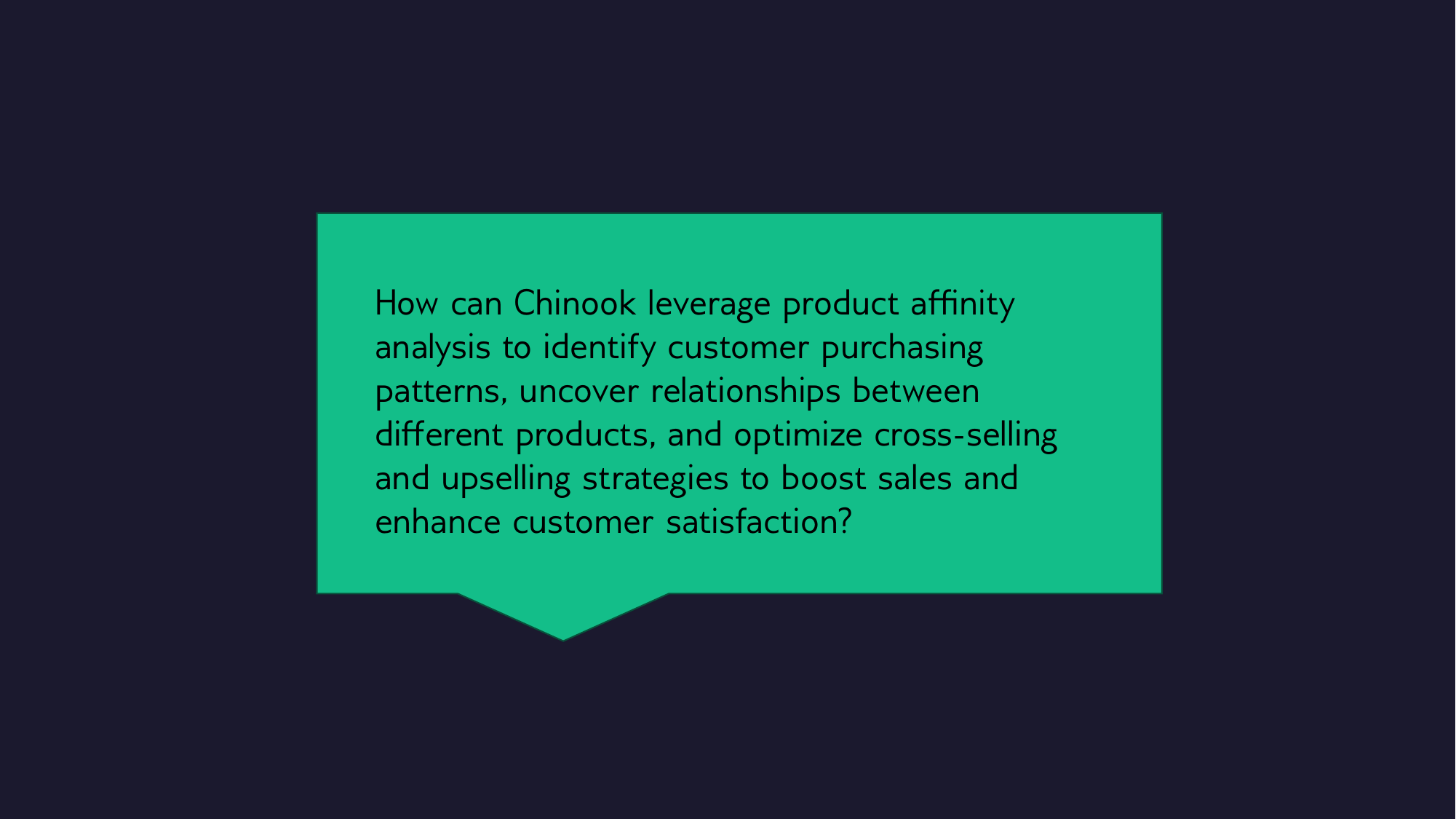

How can Chinook leverage product affinity analysis to identify customer purchasing patterns, uncover relationships between different products, and optimize cross-selling and upselling strategies to boost sales and enhance customer satisfaction?